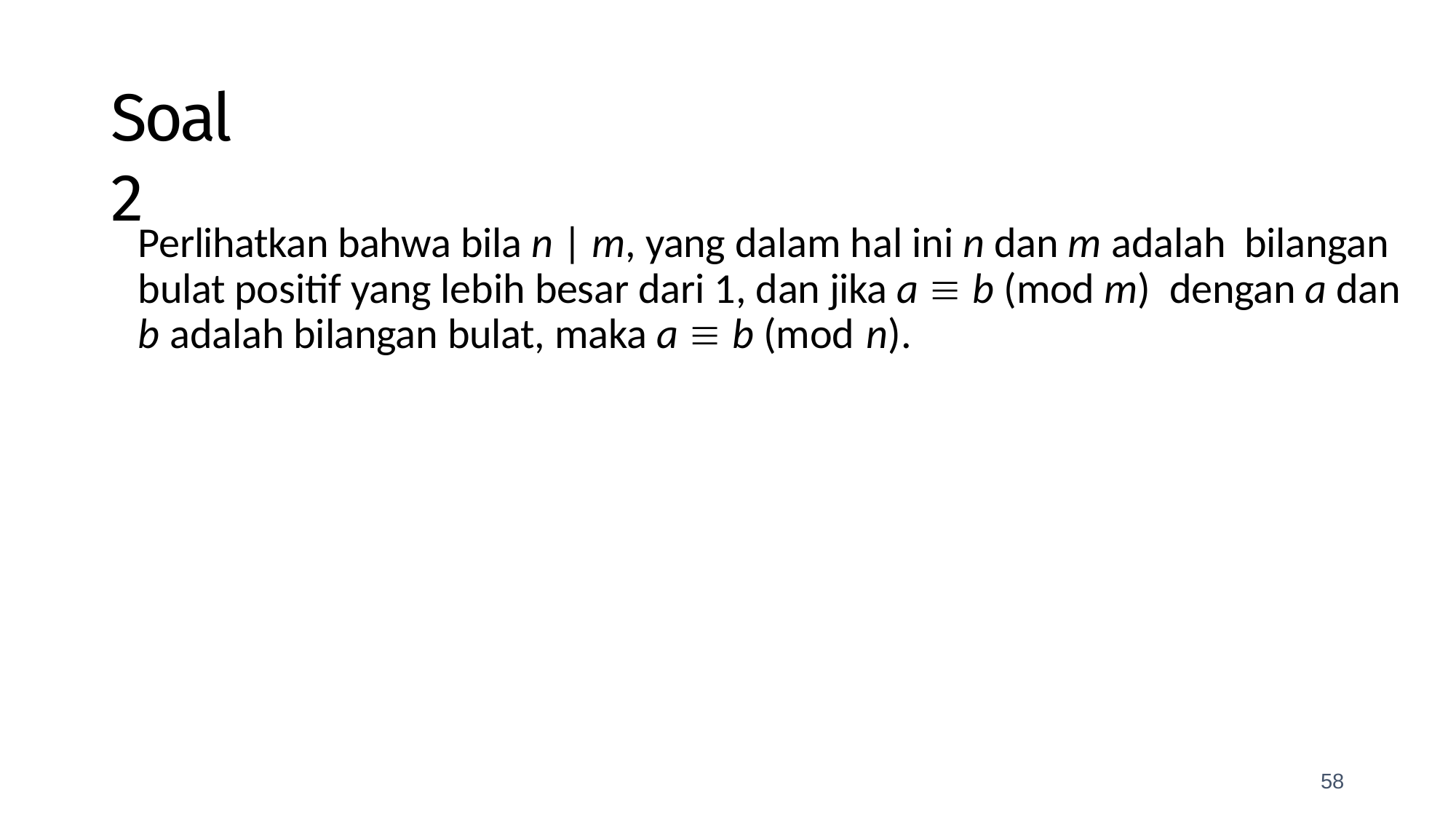

Soal 2
Perlihatkan bahwa bila n | m, yang dalam hal ini n dan m adalah  bilangan bulat positif yang lebih besar dari 1, dan jika a ≡ b (mod m)  dengan a dan b adalah bilangan bulat, maka a ≡ b (mod n).
58